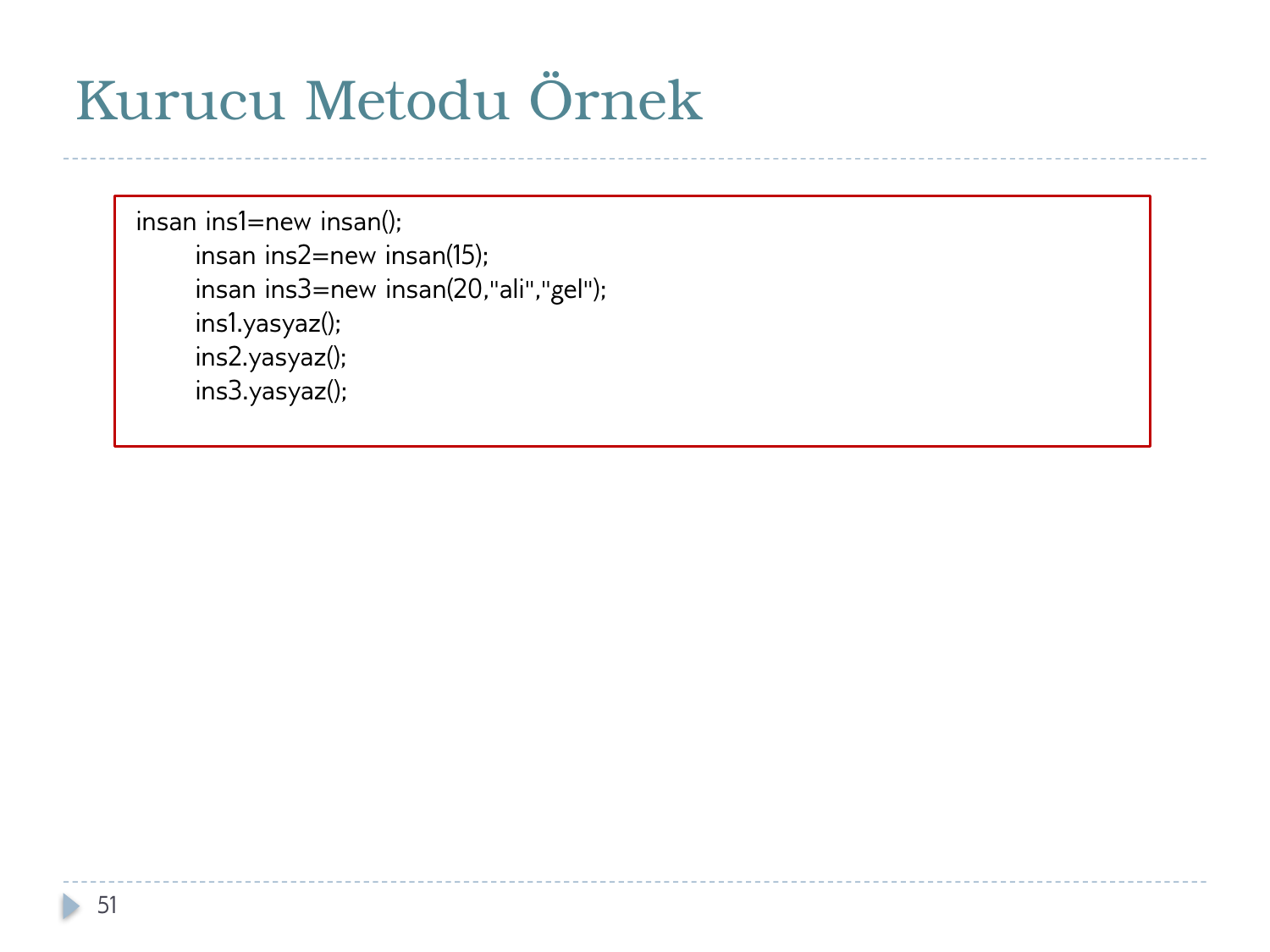

# Kurucu Metodu Örnek
 insan ins1=new insan();
        insan ins2=new insan(15);
        insan ins3=new insan(20,"ali","gel");
        ins1.yasyaz();
        ins2.yasyaz();
        ins3.yasyaz();
51